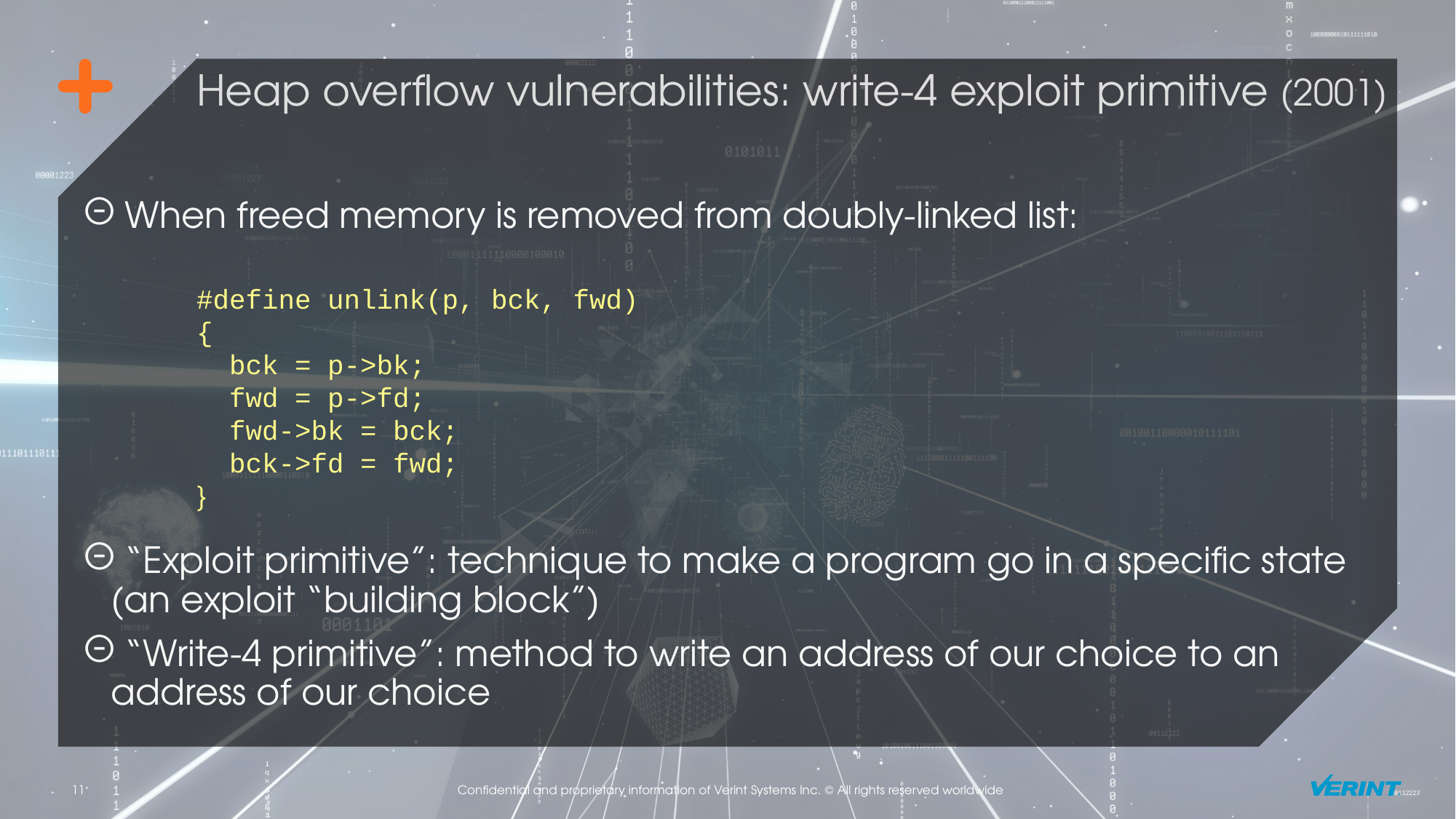

Heap overflow vulnerabilities: write-4 exploit primitive (2001)
 When freed memory is removed from doubly-linked list:

 “Exploit primitive”: technique to make a program go in a specific state (an exploit “building block”)
 “Write-4 primitive”: method to write an address of our choice to an address of our choice

#define unlink(p, bck, fwd) {
  bck = p->bk;
  fwd = p->fd;
  fwd->bk = bck;
  bck->fd = fwd;
}